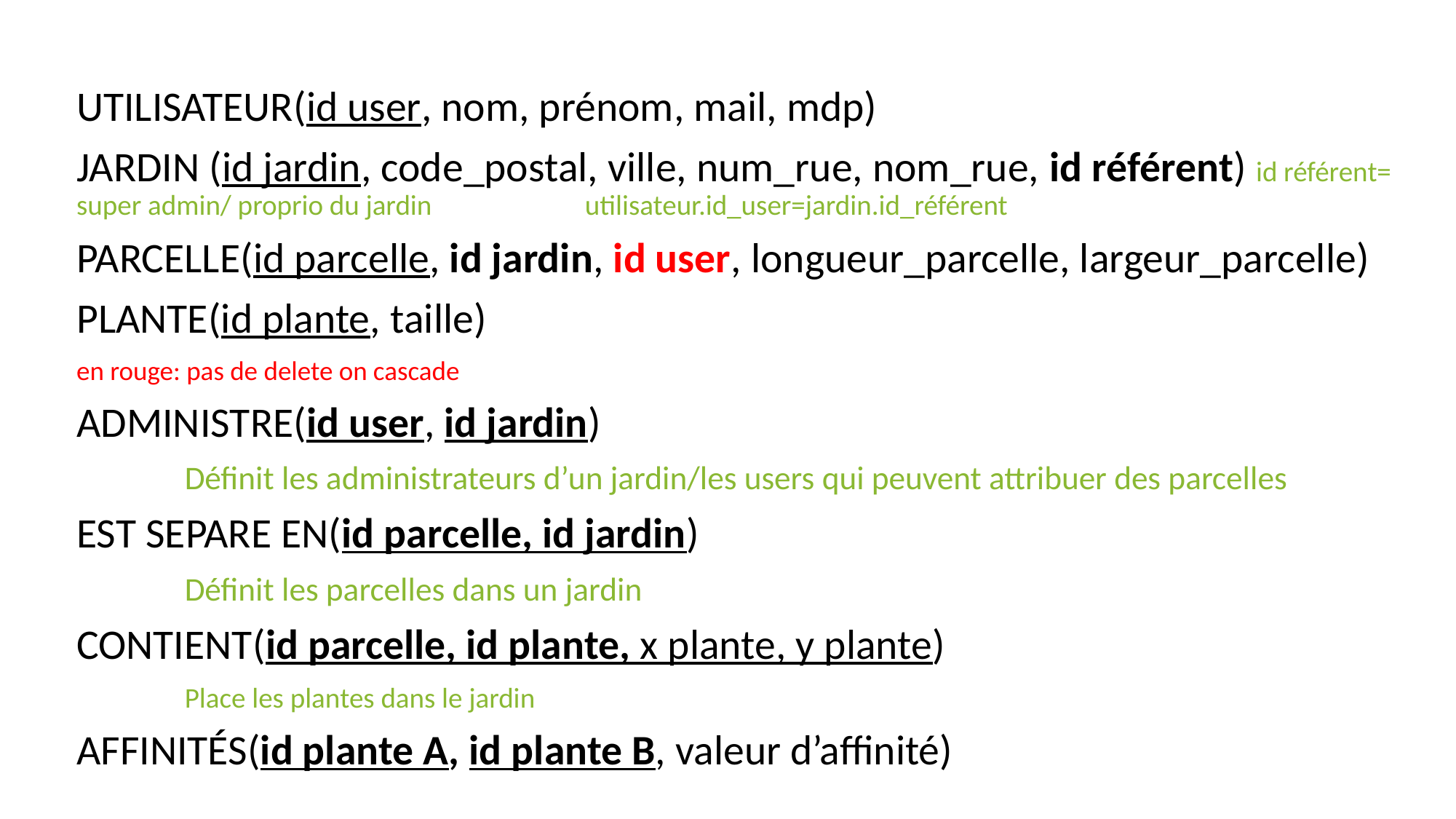

UTILISATEUR(id user, nom, prénom, mail, mdp)
JARDIN (id jardin, code_postal, ville, num_rue, nom_rue, id référent) id référent= super admin/ proprio du jardin 							            utilisateur.id_user=jardin.id_référent
PARCELLE(id parcelle, id jardin, id user, longueur_parcelle, largeur_parcelle)
PLANTE(id plante, taille)
en rouge: pas de delete on cascade
ADMINISTRE(id user, id jardin)
	Définit les administrateurs d’un jardin/les users qui peuvent attribuer des parcelles
EST SEPARE EN(id parcelle, id jardin)
	Définit les parcelles dans un jardin
CONTIENT(id parcelle, id plante, x plante, y plante)
	Place les plantes dans le jardin
AFFINITÉS(id plante A, id plante B, valeur d’affinité)